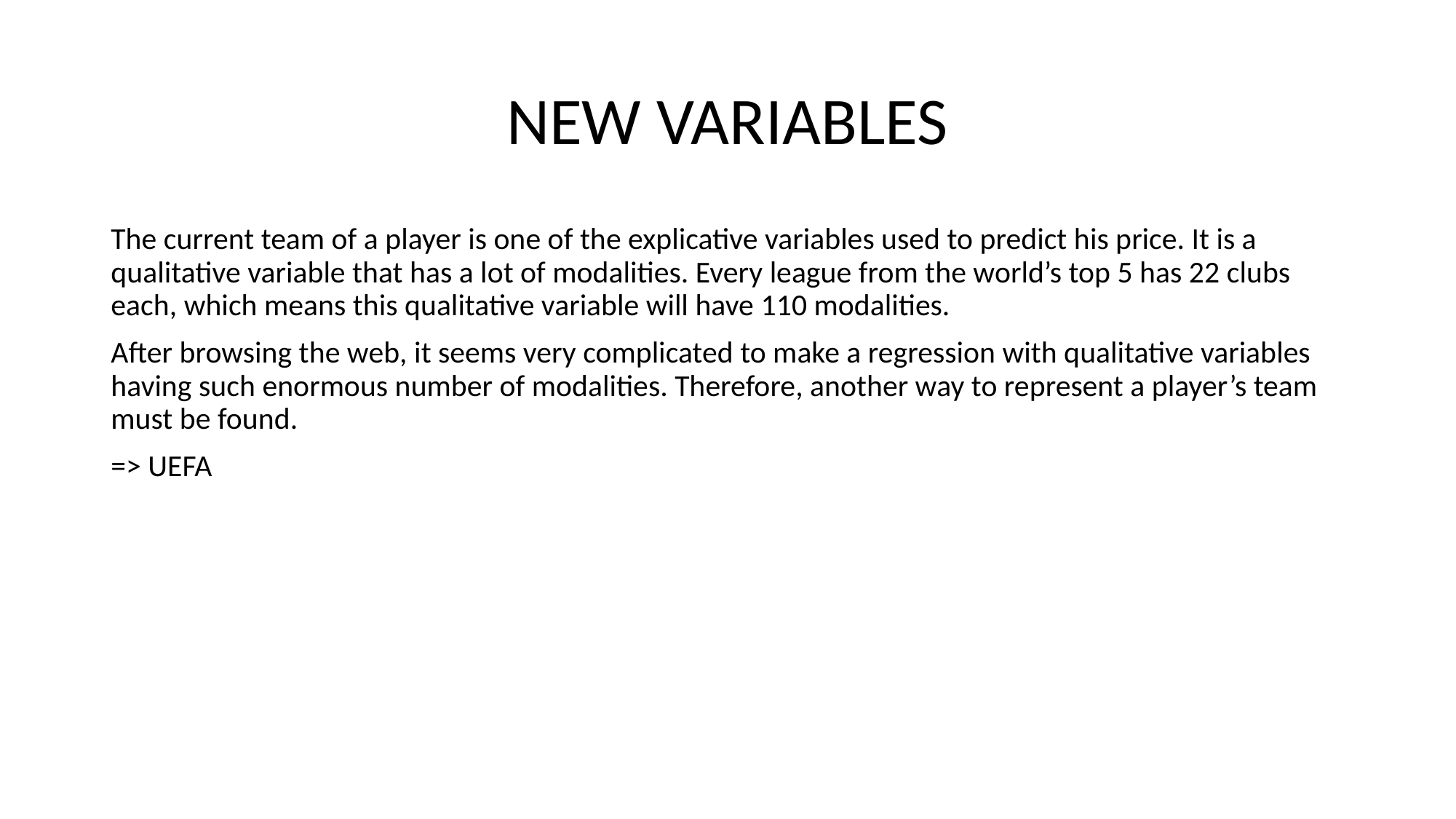

# NEW VARIABLES
The current team of a player is one of the explicative variables used to predict his price. It is a qualitative variable that has a lot of modalities. Every league from the world’s top 5 has 22 clubs each, which means this qualitative variable will have 110 modalities.
After browsing the web, it seems very complicated to make a regression with qualitative variables having such enormous number of modalities. Therefore, another way to represent a player’s team must be found.
=> UEFA